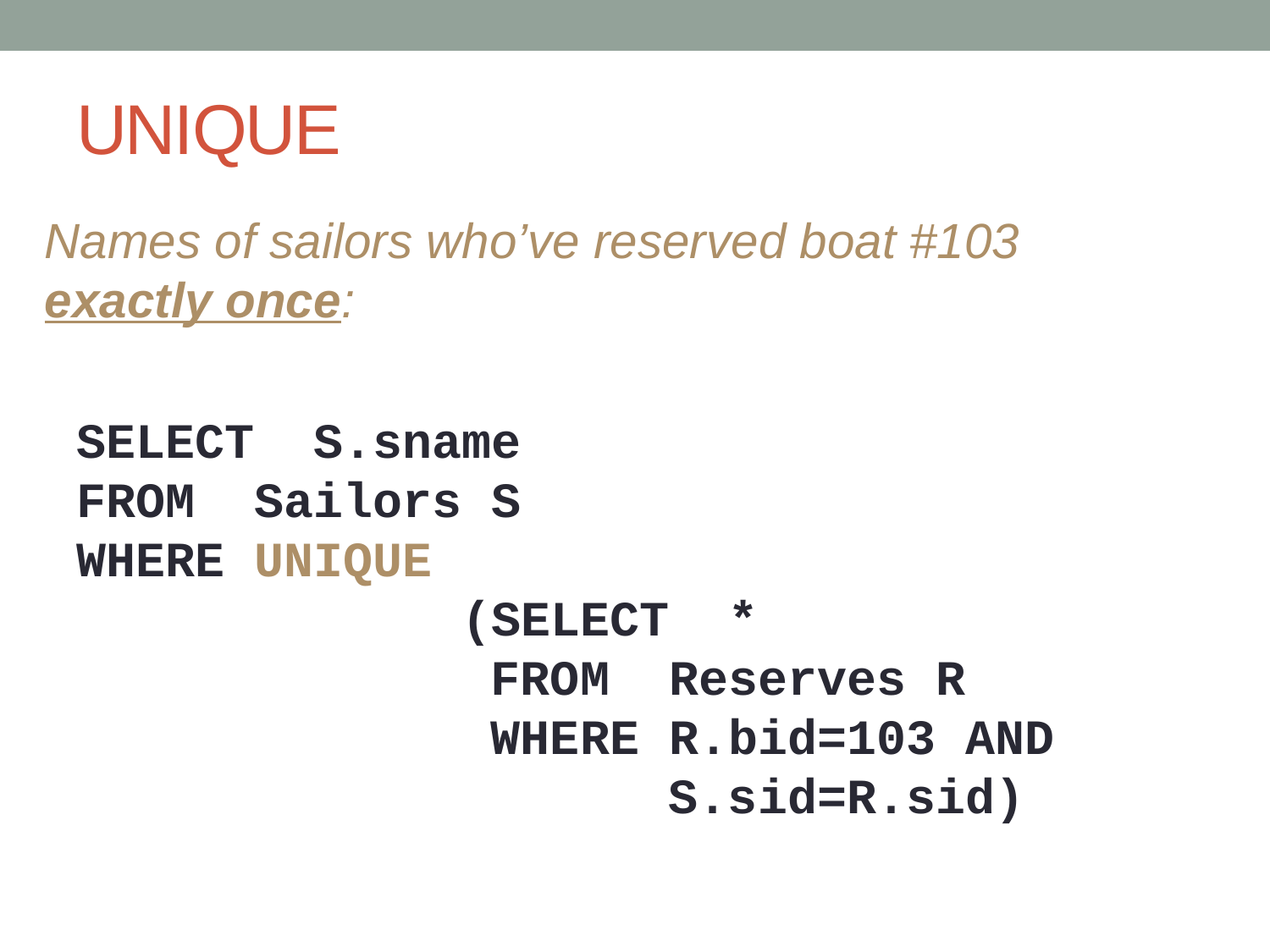

# UNIQUE
Names of sailors who’ve reserved boat #103 exactly once:
SELECT  S.sname
FROM  Sailors S
WHERE UNIQUE
             (SELECT  *
              FROM  Reserves R
              WHERE R.bid=103 AND
                    S.sid=R.sid)